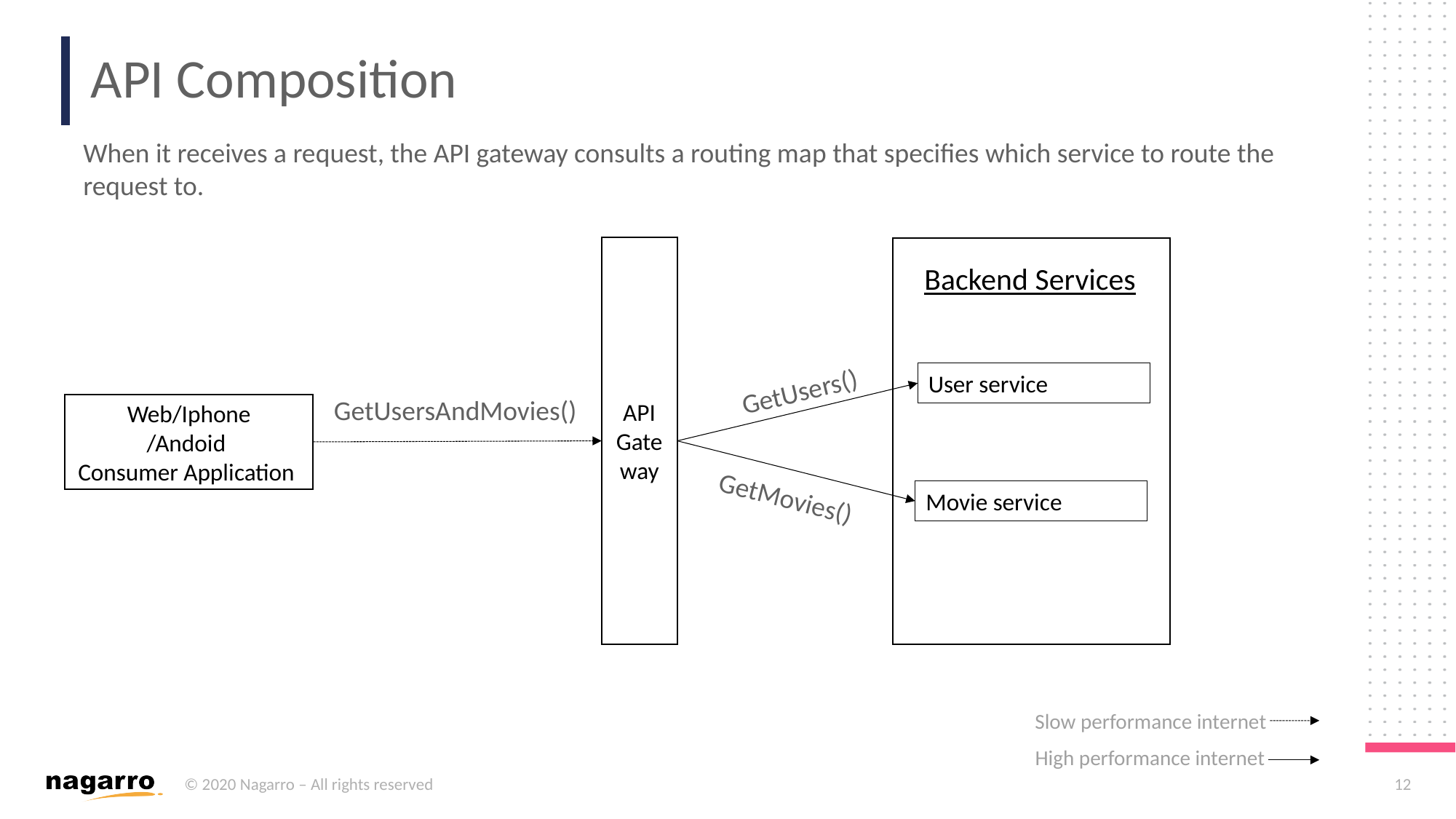

# API Composition
When it receives a request, the API gateway consults a routing map that specifies which service to route the request to.
API Gateway

Backend Services
User service
GetUsers()
GetUsersAndMovies()
Web/Iphone
/Andoid
Consumer Application
GetMovies()
Movie service
Slow performance internet
High performance internet